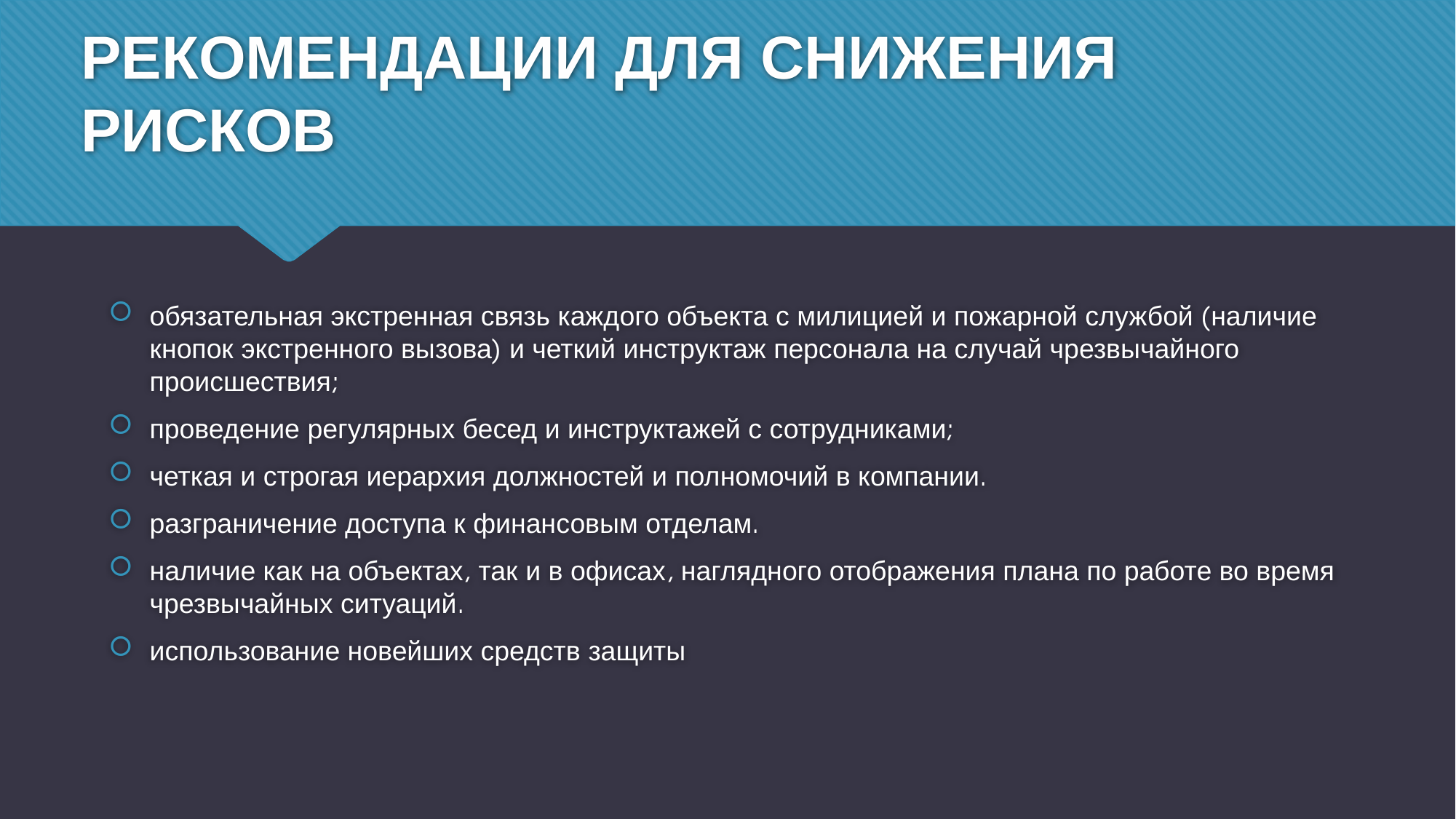

# РЕКОМЕНДАЦИИ ДЛЯ СНИЖЕНИЯ РИСКОВ
обязательная экстренная связь каждого объекта с милицией и пожарной службой (наличие кнопок экстренного вызова) и четкий инструктаж персонала на случай чрезвычайного происшествия;
проведение регулярных бесед и инструктажей с сотрудниками;
четкая и строгая иерархия должностей и полномочий в компании.
разграничение доступа к финансовым отделам.
наличие как на объектах, так и в офисах, наглядного отображения плана по работе во время чрезвычайных ситуаций.
использование новейших средств защиты